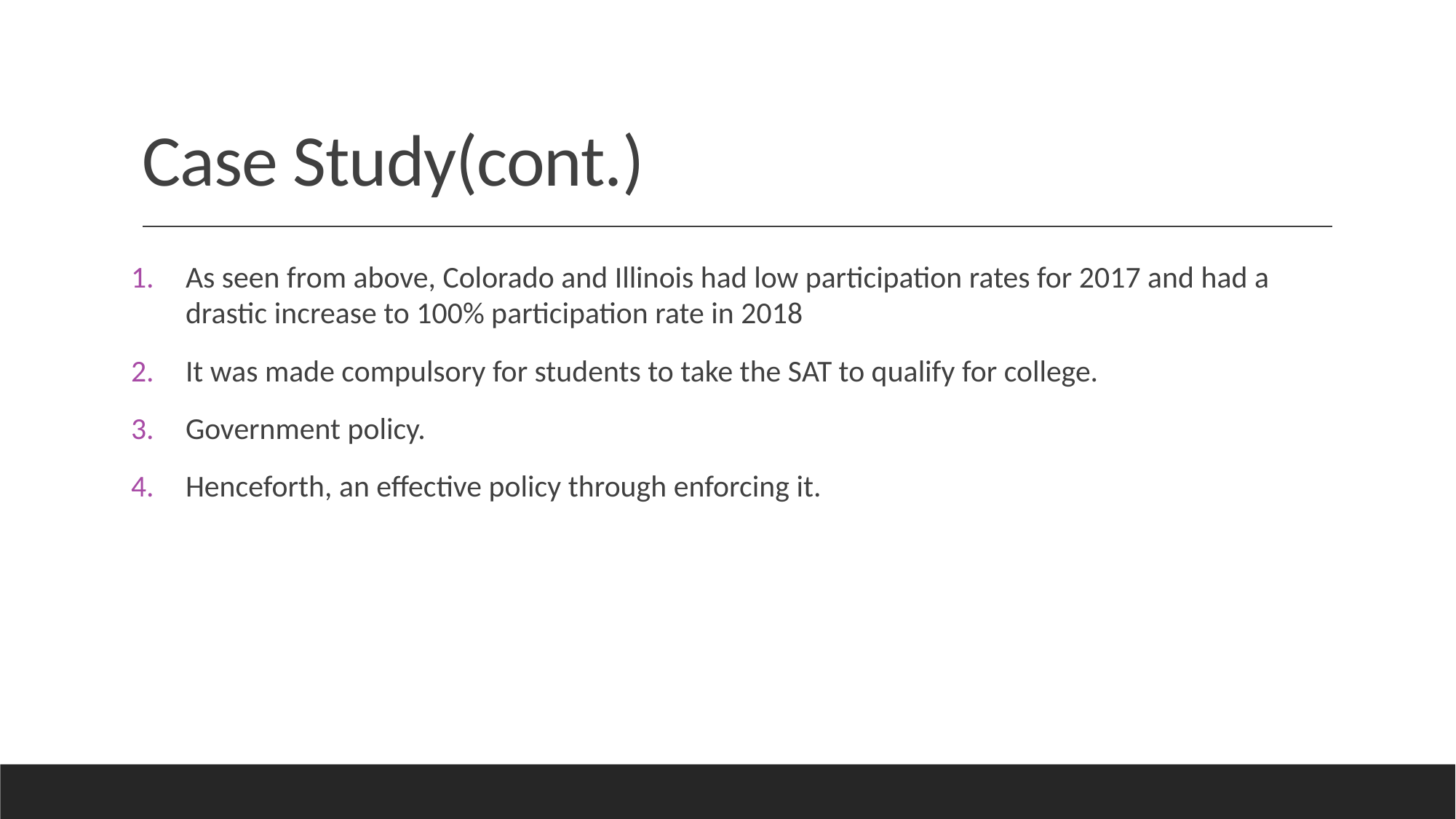

# Case Study(cont.)
As seen from above, Colorado and Illinois had low participation rates for 2017 and had a drastic increase to 100% participation rate in 2018
It was made compulsory for students to take the SAT to qualify for college.
Government policy.
Henceforth, an effective policy through enforcing it.